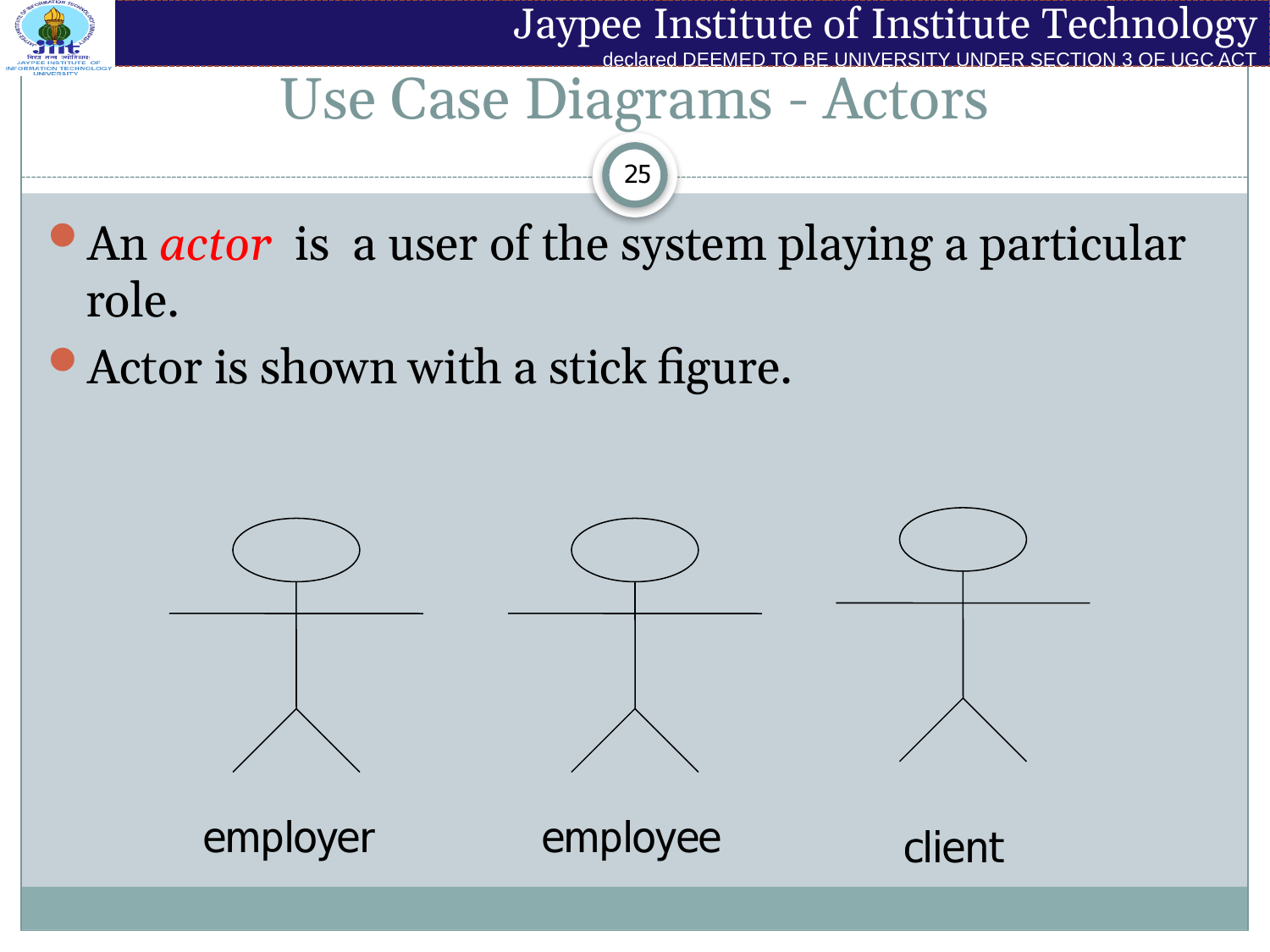

# Use Case Diagrams - Actors
An actor  is  a user of the system playing a particular role.
Actor is shown with a stick figure.

employer
employee
client
25